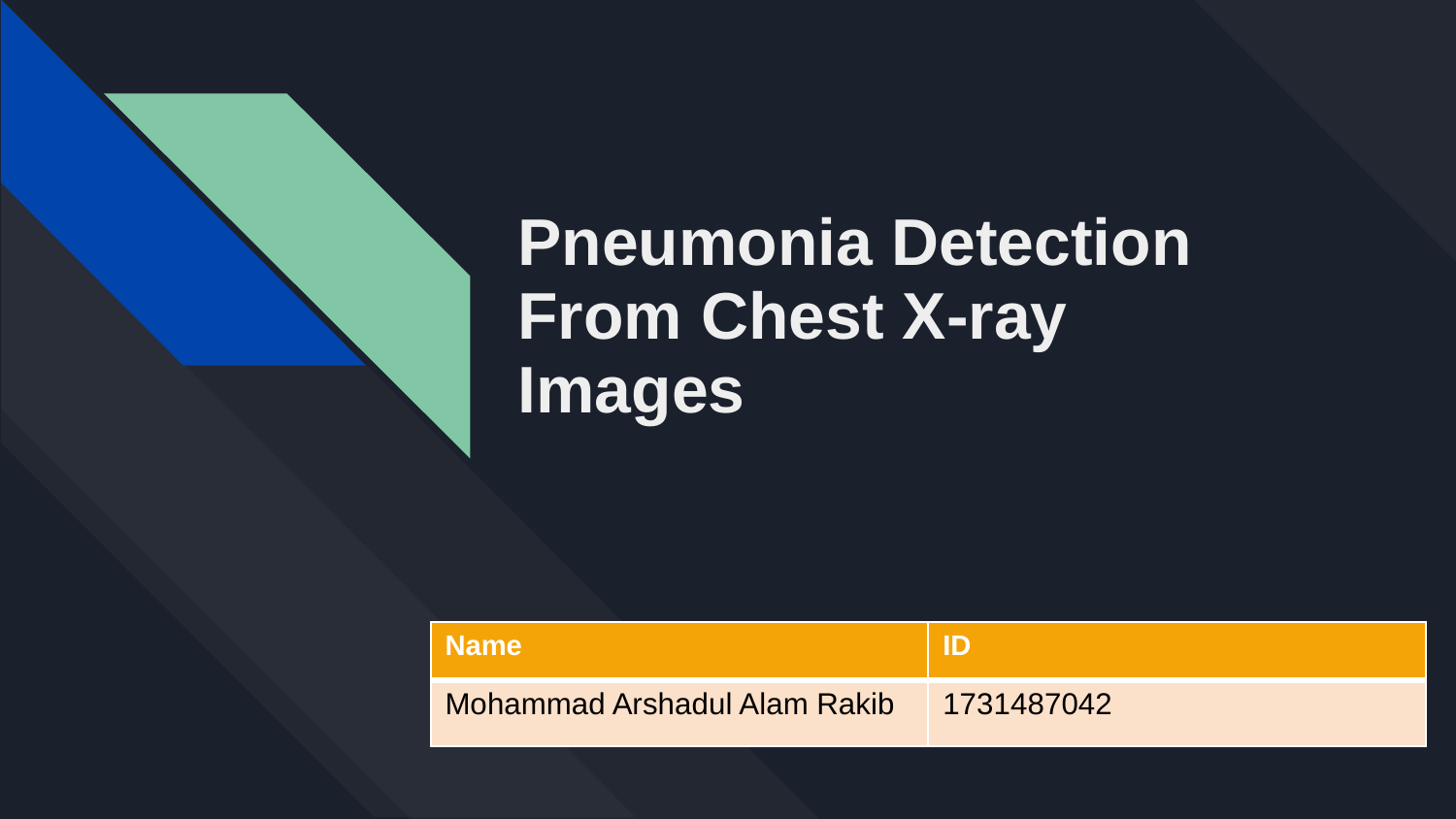

# Pneumonia Detection From Chest X-ray Images
| Name | ID |
| --- | --- |
| Mohammad Arshadul Alam Rakib | 1731487042 |